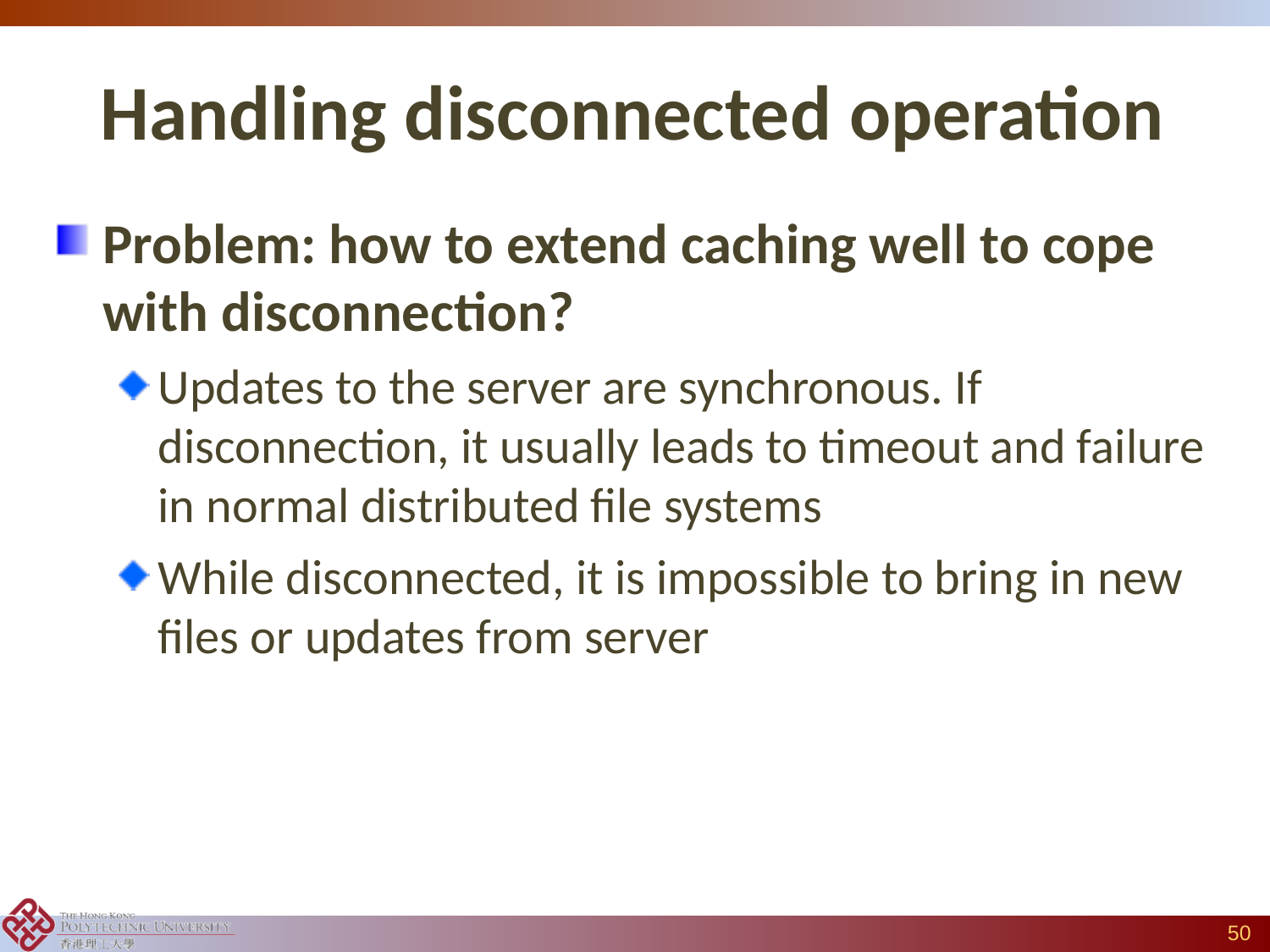

# Handling disconnected operation
Problem: how to extend caching well to cope with disconnection?
Updates to the server are synchronous. If disconnection, it usually leads to timeout and failure in normal distributed file systems
While disconnected, it is impossible to bring in new files or updates from server